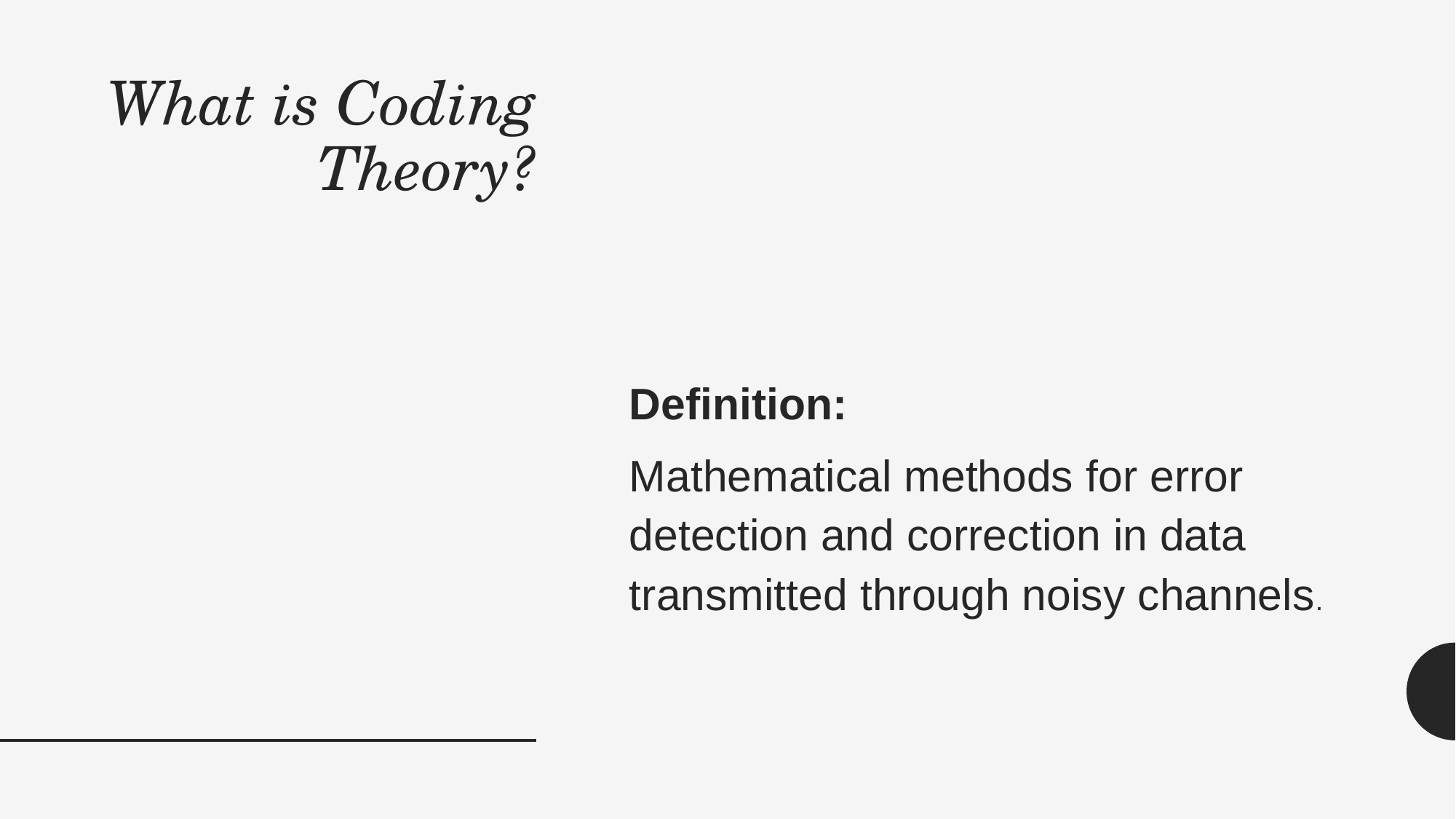

# What is Coding Theory?
Definition:
Mathematical methods for error detection and correction in data transmitted through noisy channels.